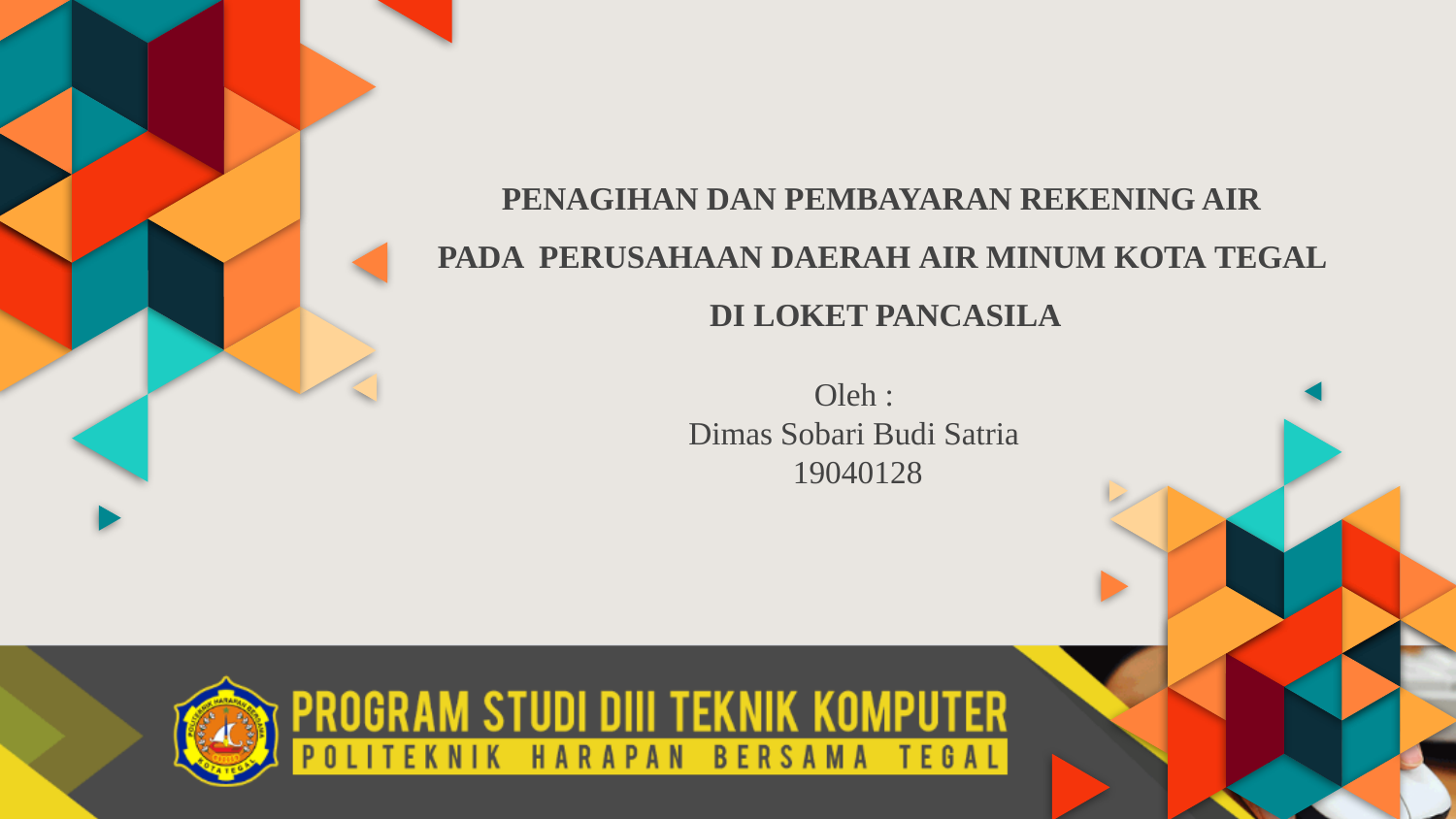

# PENAGIHAN DAN PEMBAYARAN REKENING AIR PADA  PERUSAHAAN DAERAH AIR MINUM KOTA TEGAL DI LOKET PANCASILA
Oleh :
Dimas Sobari Budi Satria
19040128